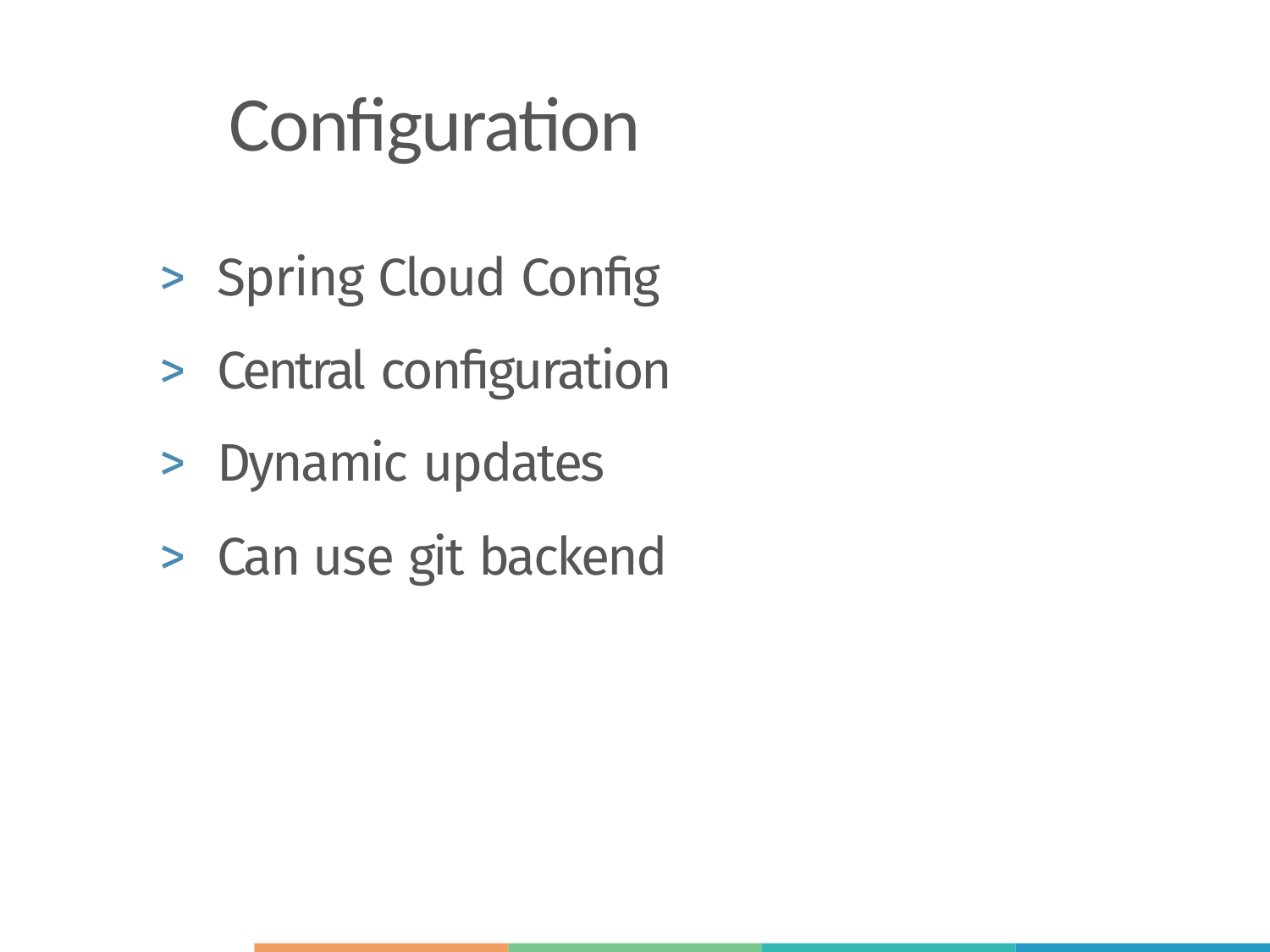

# Configuration
>	Spring Cloud Config
>	Central configuration
>	Dynamic updates
>	Can use git backend